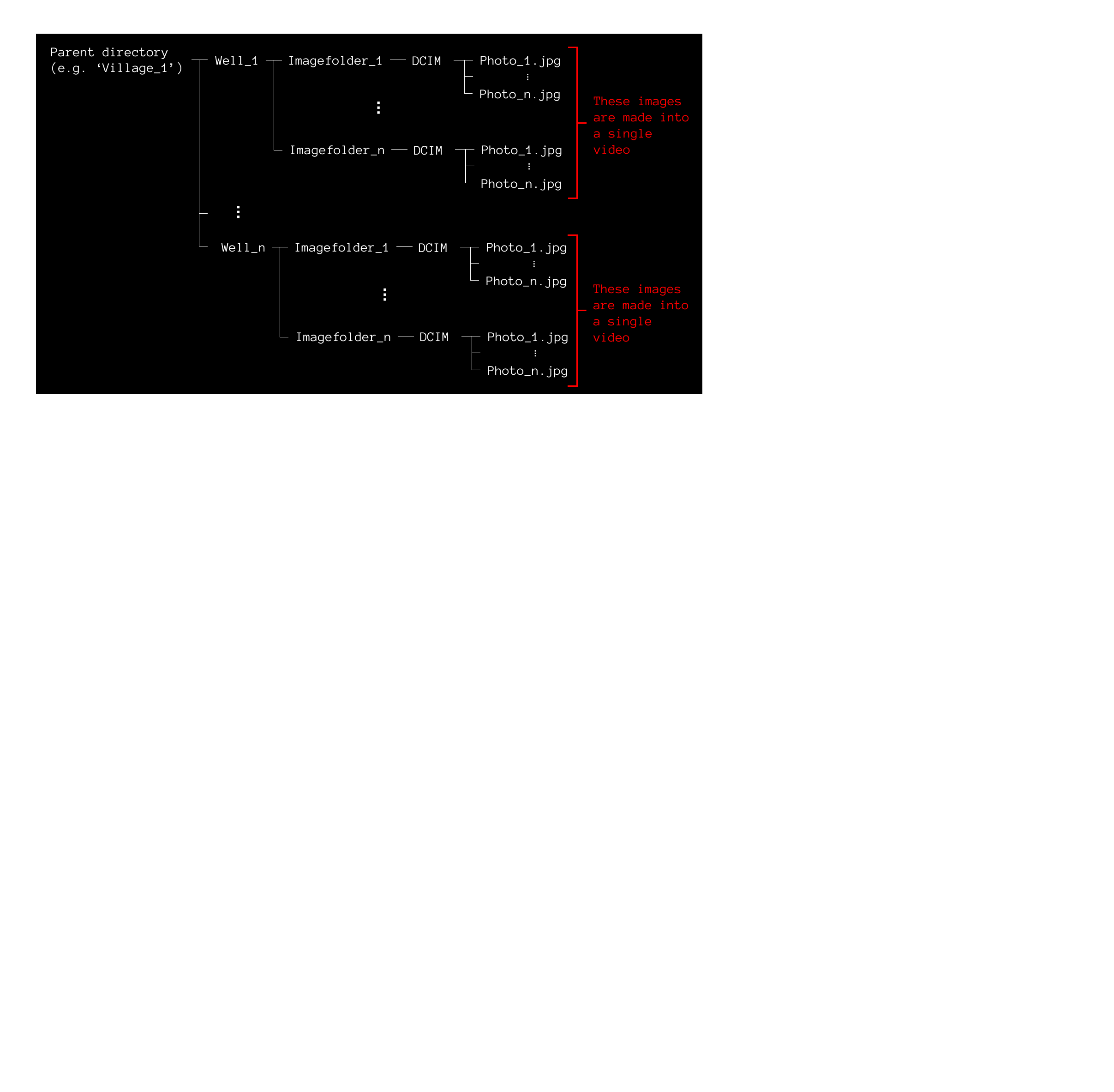

Parent directory
(e.g. ‘Village_1’)

Well_1
Imagefolder_1
Photo_1.jpg
DCIM
…
Photo_n.jpg
These images are made into a single video
…
Imagefolder_n
Photo_1.jpg
DCIM
…
Photo_n.jpg
…
Well_n
Imagefolder_1
Photo_1.jpg

DCIM
…
Photo_n.jpg
…
These images are made into a single video
Imagefolder_n
Photo_1.jpg
DCIM
…
Photo_n.jpg